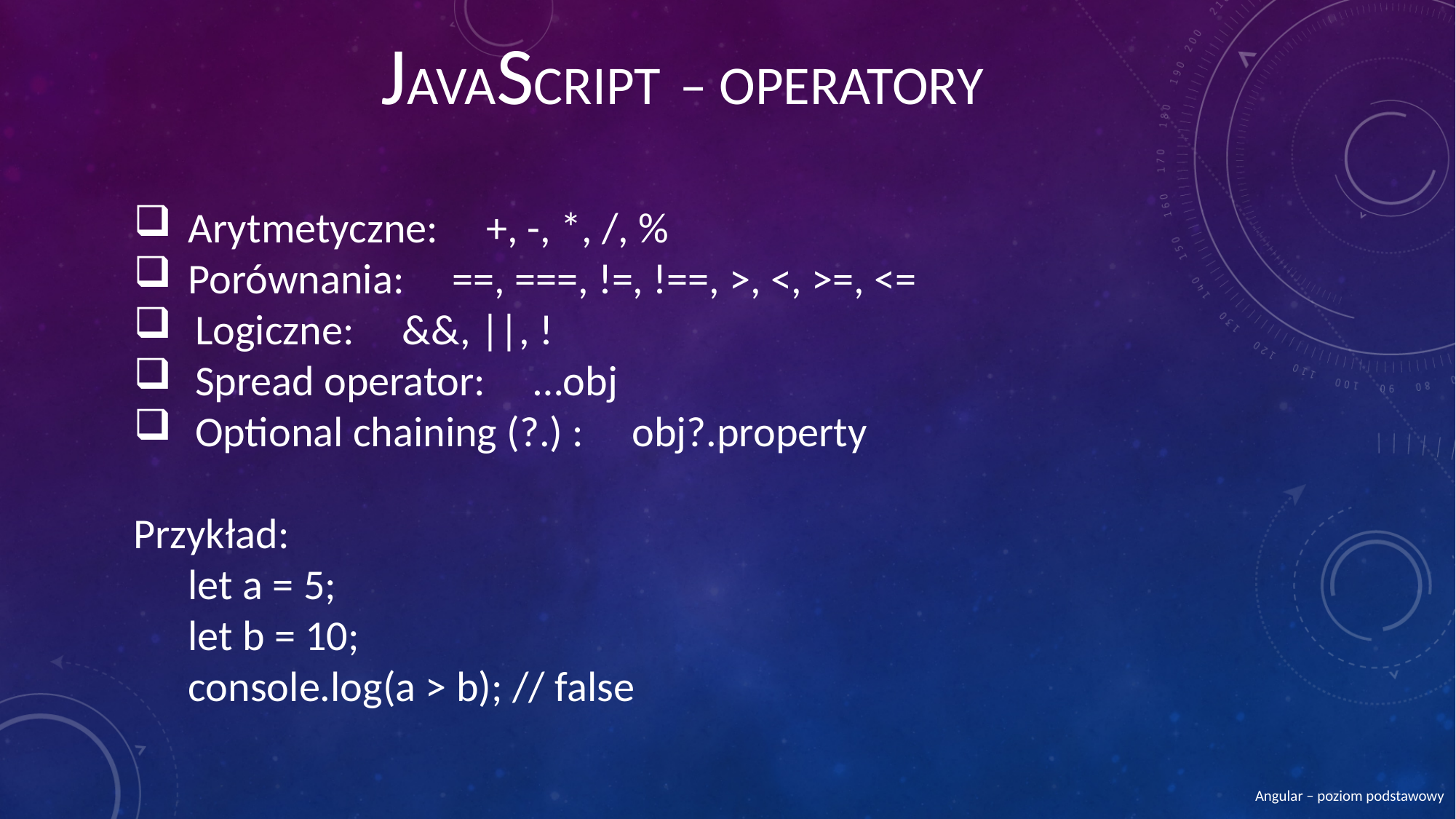

# JavaScript – Operatory
Arytmetyczne:     +, -, *, /, %
Porównania:     ==, ===, !=, !==, >, <, >=, <=
Logiczne:     &&, ||, !
Spread operator:     …obj
Optional chaining (?.) :     obj?.property

Przykład:
let a = 5;
let b = 10;
console.log(a > b); // false
Angular – poziom podstawowy